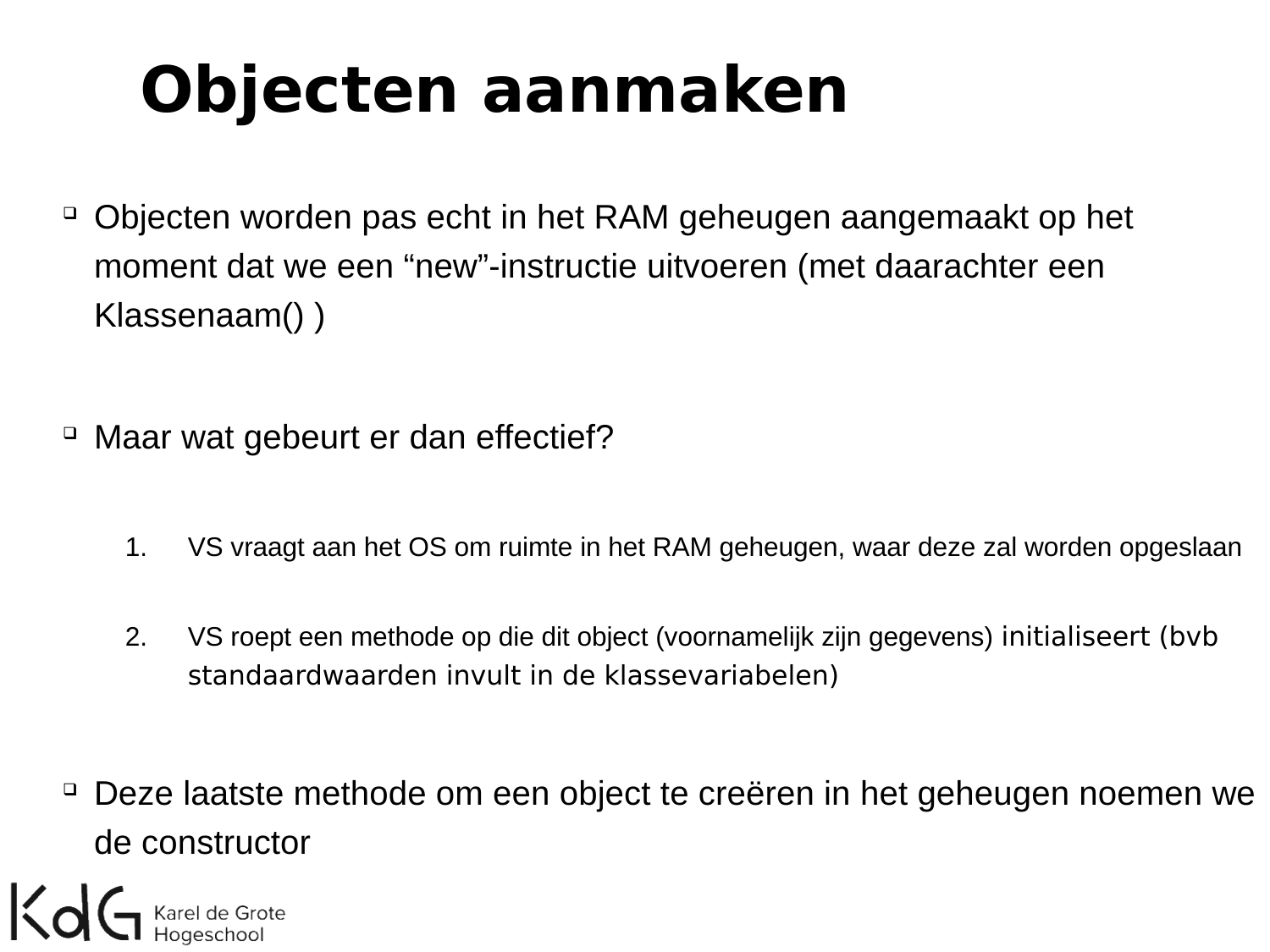

# Objecten aanmaken
Objecten worden pas echt in het RAM geheugen aangemaakt op het moment dat we een “new”-instructie uitvoeren (met daarachter een Klassenaam() )

Maar wat gebeurt er dan effectief?

VS vraagt aan het OS om ruimte in het RAM geheugen, waar deze zal worden opgeslaan

VS roept een methode op die dit object (voornamelijk zijn gegevens) initialiseert (bvb standaardwaarden invult in de klassevariabelen)

Deze laatste methode om een object te creëren in het geheugen noemen we de constructor